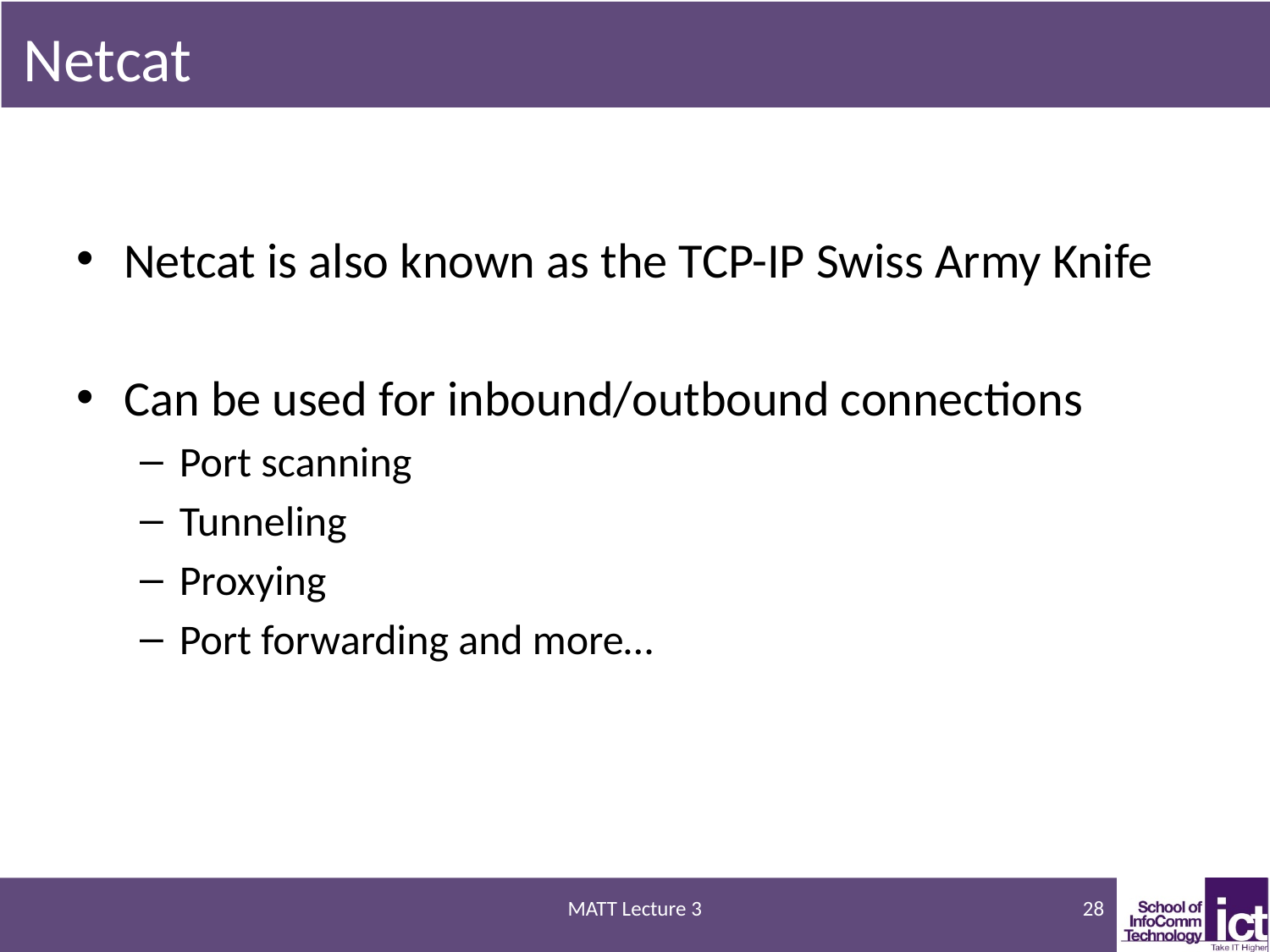

# Netcat
Netcat is also known as the TCP-IP Swiss Army Knife

Can be used for inbound/outbound connections
Port scanning
Tunneling
Proxying
Port forwarding and more…

MATT Lecture 3
28